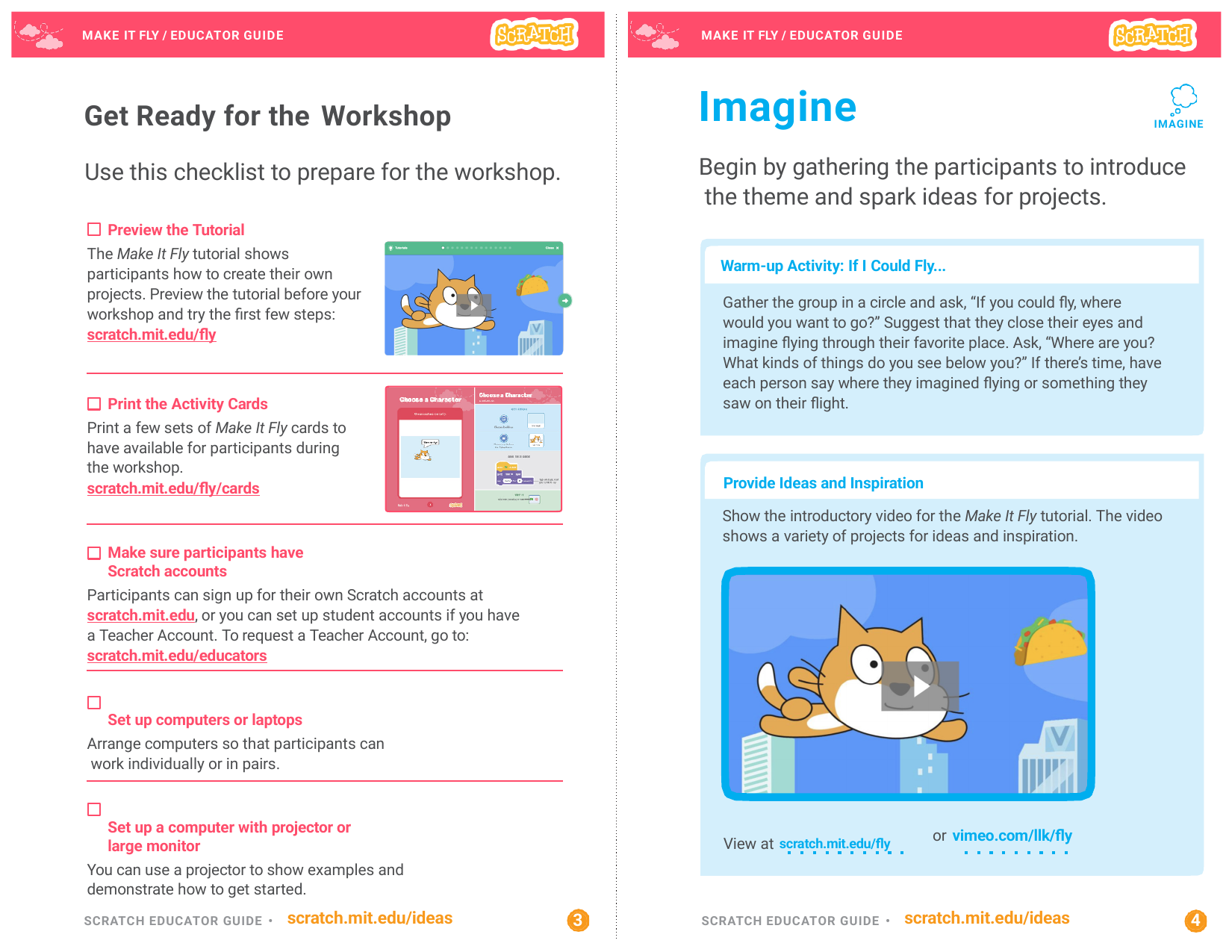

MAKE IT FLY / EDUCATOR GUIDE
MAKE IT FLY / EDUCATOR GUIDE
# Imagine

Get Ready for the Workshop
Use this checklist to prepare for the workshop.
IMAGINE
Begin by gathering the participants to introduce  the theme and spark ideas for projects.
Preview the Tutorial
The Make It Fly tutorial shows  participants how to create their own  projects. Preview the tutorial before your  workshop and try the first few steps:  scratch.mit.edu/fly

Print the Activity Cards
Print a few sets of Make It Fly cards to  have available for participants during  the workshop.  scratch.mit.edu/fly/cards

Make sure participants have Scratch accounts
Participants can sign up for their own Scratch accounts at  scratch.mit.edu, or you can set up student accounts if you have  a Teacher Account. To request a Teacher Account, go to:  scratch.mit.edu/educators

Set up computers or laptops
Arrange computers so that participants can  work individually or in pairs.

Set up a computer with projector or large monitor
You can use a projector to show examples and  demonstrate how to get started.

Warm-up Activity: If I Could Fly...

Gather the group in a circle and ask, “If you could fly, where  would you want to go?” Suggest that they close their eyes and  imagine flying through their favorite place. Ask, “Where are you?  What kinds of things do you see below you?” If there’s time, have  each person say where they imagined flying or something they  saw on their flight.

Provide Ideas and Inspiration
Show the introductory video for the Make It Fly tutorial. The video  shows a variety of projects for ideas and inspiration.

or vimeo.com/llk/fly
View at scratch.mit.edu/fly

scratch.mit.edu/ideas
scratch.mit.edu/ideas
3
4

SCRATCH EDUCATOR GUIDE •
SCRATCH EDUCATOR GUIDE •